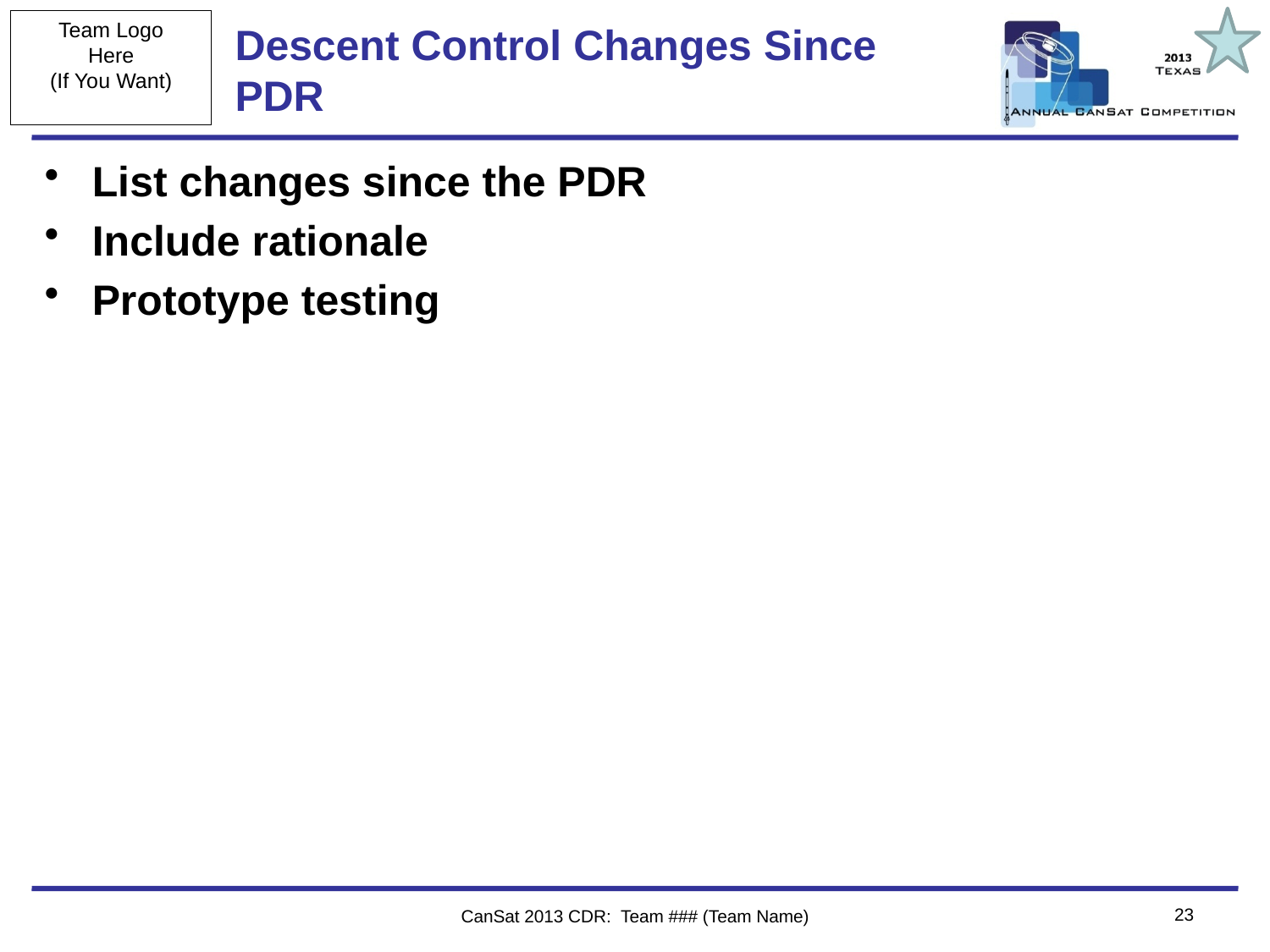

# Descent Control Changes Since PDR
List changes since the PDR
Include rationale
Prototype testing
23
CanSat 2013 CDR:  Team ### (Team Name)